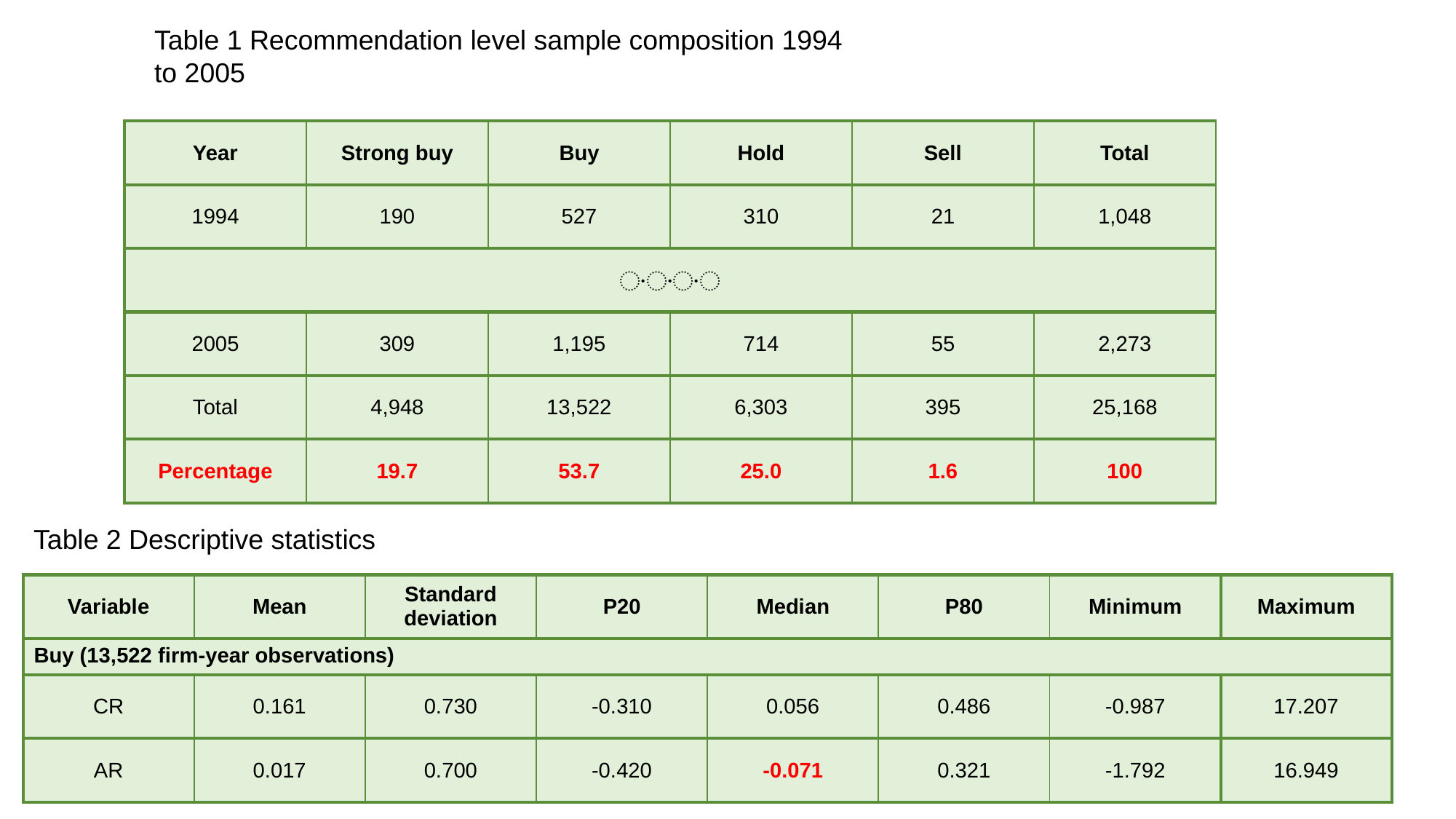

Table 1 Recommendation level sample composition 1994 to 2005
| Year | Strong buy | Buy | Hold | Sell | Total |
| --- | --- | --- | --- | --- | --- |
| 1994 | 190 | 527 | 310 | 21 | 1,048 |
| 〮〮〮 |  |  |  |  |  |
| 2005 | 309 | 1,195 | 714 | 55 | 2,273 |
| Total | 4,948 | 13,522 | 6,303 | 395 | 25,168 |
| Percentage | 19.7 | 53.7 | 25.0 | 1.6 | 100 |
Table 2 Descriptive statistics
| Variable | Mean | Standard deviation | P20 | Median | P80 | Minimum | Maximum |
| --- | --- | --- | --- | --- | --- | --- | --- |
| Buy (13,522 firm-year observations) |  |  |  | Panel A – full sample (23,012 firm – year observations during 1994 through 2005) |  |  |  |
| CR | 0.161 | 0.730 | -0.310 | 0.056 | 0.486 | -0.987 | 17.207 |
| AR | 0.017 | 0.700 | -0.420 | -0.071 | 0.321 | -1.792 | 16.949 |